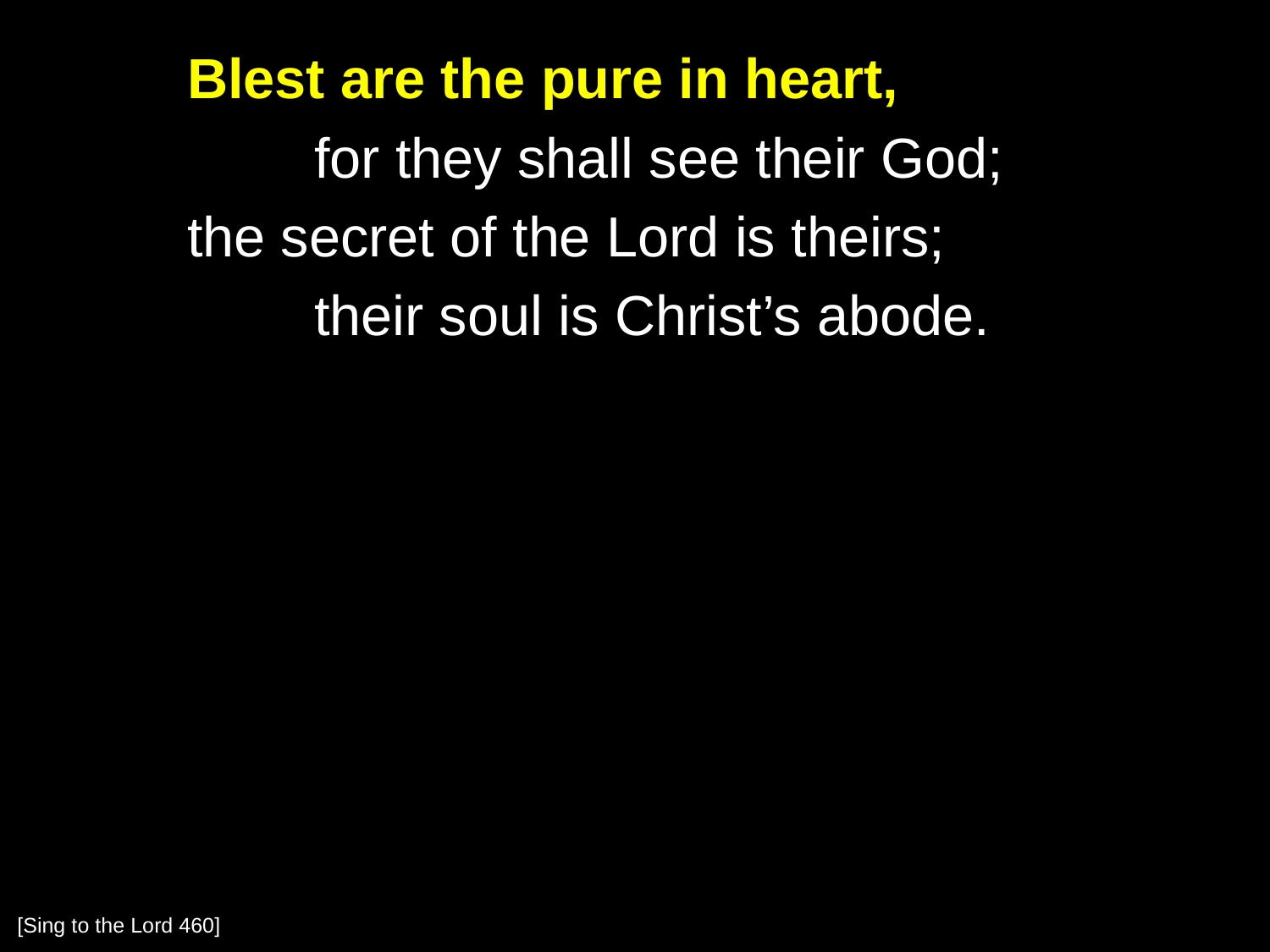

Blest are the pure in heart,
		for they shall see their God;
	the secret of the Lord is theirs;
		their soul is Christ’s abode.
[Sing to the Lord 460]